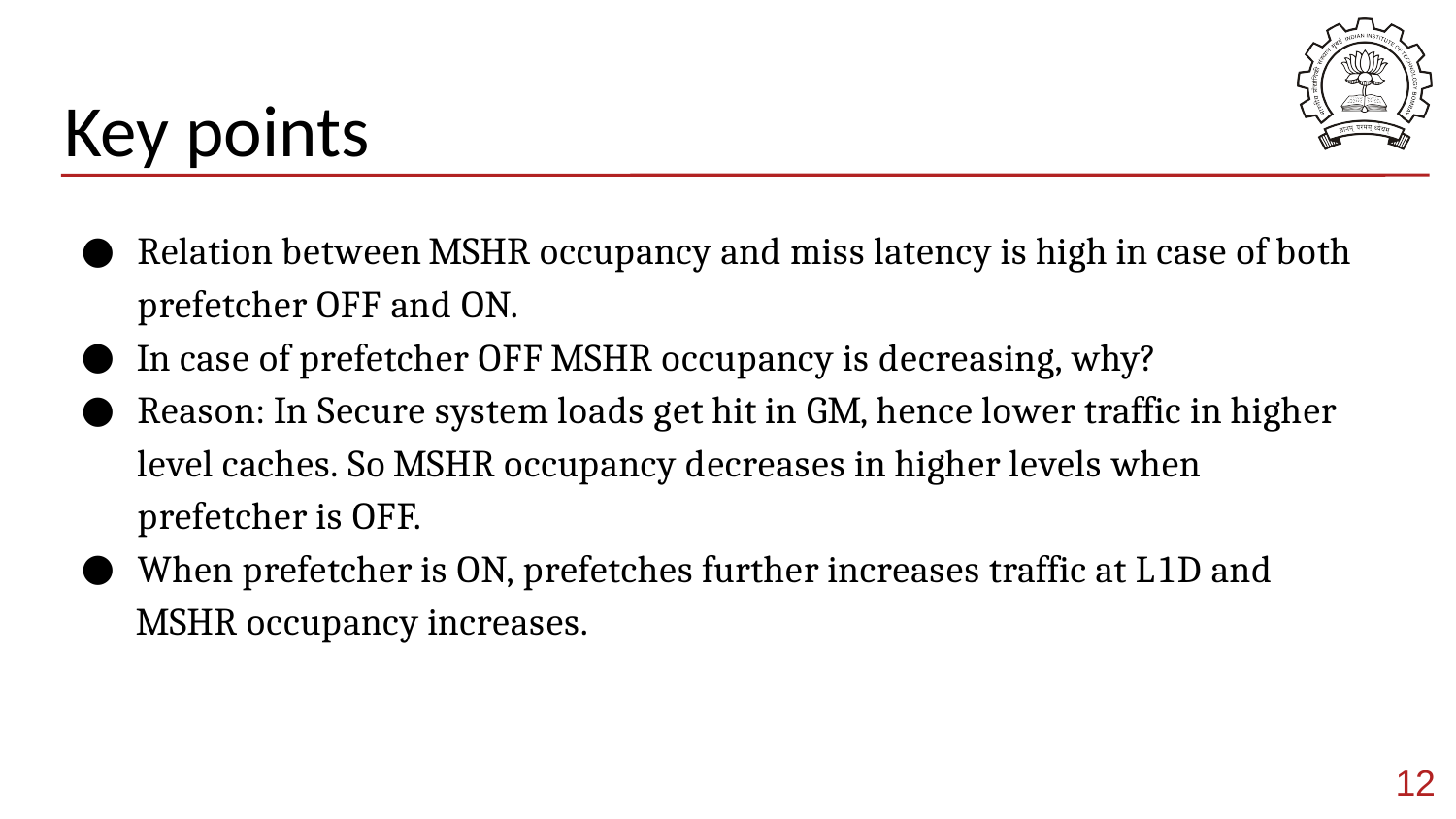

# Key points
Relation between MSHR occupancy and miss latency is high in case of both prefetcher OFF and ON.
In case of prefetcher OFF MSHR occupancy is decreasing, why?
Reason: In Secure system loads get hit in GM, hence lower traffic in higher level caches. So MSHR occupancy decreases in higher levels when prefetcher is OFF.
When prefetcher is ON, prefetches further increases traffic at L1D and MSHR occupancy increases.
12